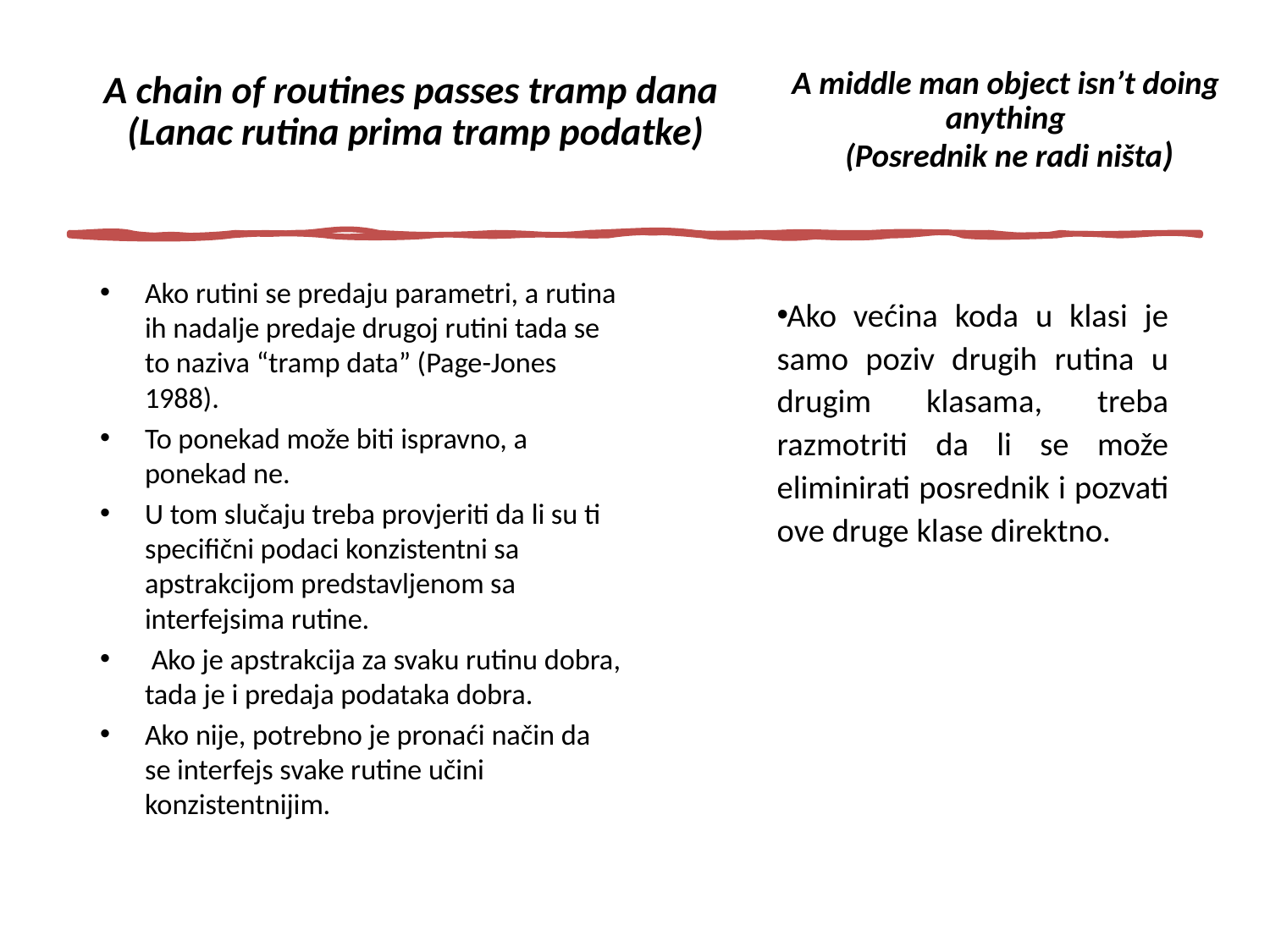

# A chain of routines passes tramp dana (Lanac rutina prima tramp podatke)
A middle man object isn’t doing anything
 (Posrednik ne radi ništa)

Ako rutini se predaju parametri, a rutina ih nadalje predaje drugoj rutini tada se to naziva “tramp data” (Page-Jones 1988).
To ponekad može biti ispravno, a ponekad ne.
U tom slučaju treba provjeriti da li su ti specifični podaci konzistentni sa apstrakcijom predstavljenom sa interfejsima rutine.
 Ako je apstrakcija za svaku rutinu dobra, tada je i predaja podataka dobra.
Ako nije, potrebno je pronaći način da se interfejs svake rutine učini konzistentnijim.

Ako većina koda u klasi je samo poziv drugih rutina u drugim klasama, treba razmotriti da li se može eliminirati posrednik i pozvati ove druge klase direktno.